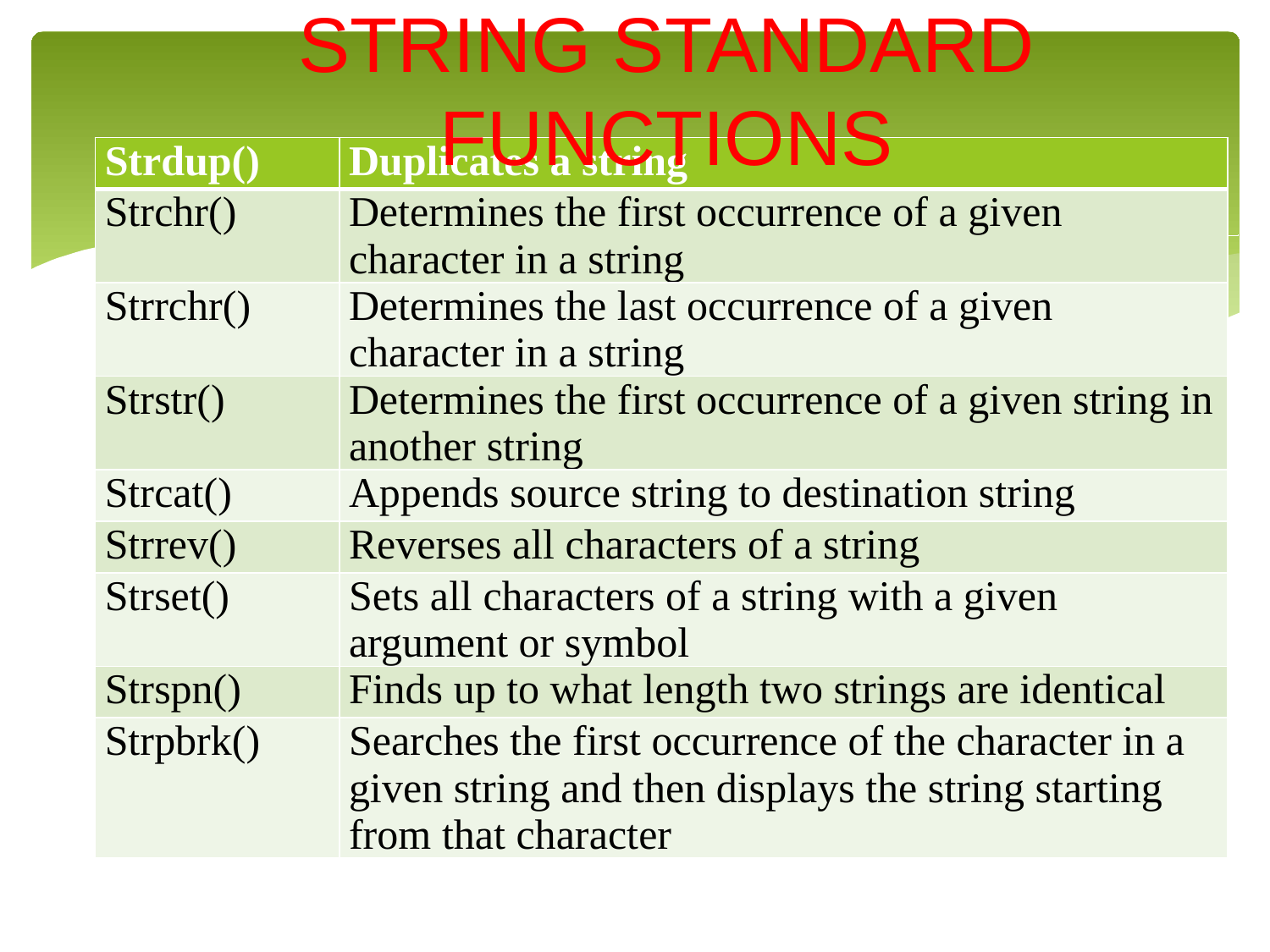

# STRING STANDARD FUNCTIONS
| Strdup() | Duplicates a string |
| --- | --- |
| Strchr() | Determines the first occurrence of a given character in a string |
| Strrchr() | Determines the last occurrence of a given character in a string |
| Strstr() | Determines the first occurrence of a given string in another string |
| Strcat() | Appends source string to destination string |
| Strrev() | Reverses all characters of a string |
| Strset() | Sets all characters of a string with a given argument or symbol |
| Strspn() | Finds up to what length two strings are identical |
| Strpbrk() | Searches the first occurrence of the character in a given string and then displays the string starting from that character |